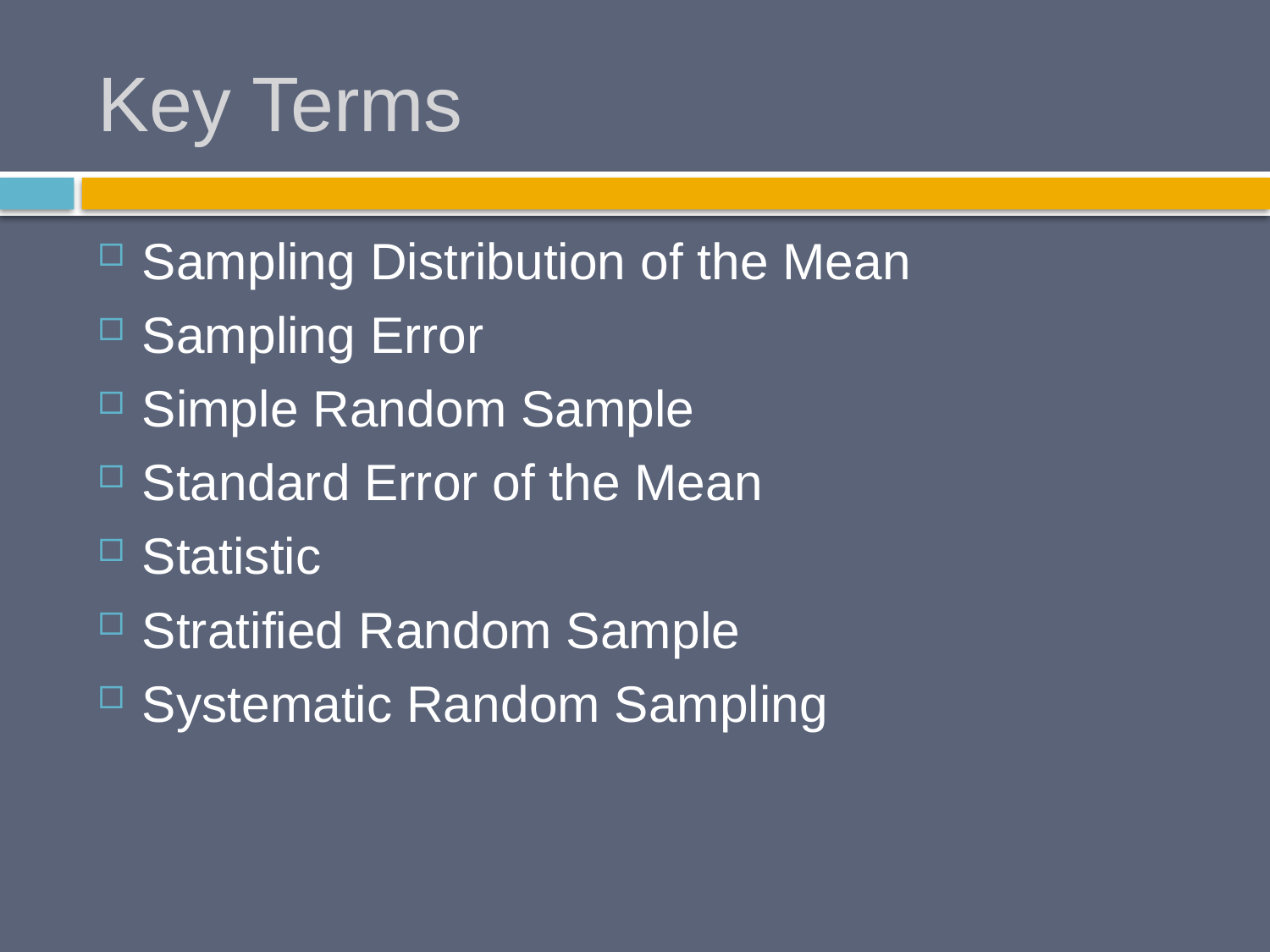

# Key Terms
Sampling Distribution of the Mean
Sampling Error
Simple Random Sample
Standard Error of the Mean
Statistic
Stratified Random Sample
Systematic Random Sampling